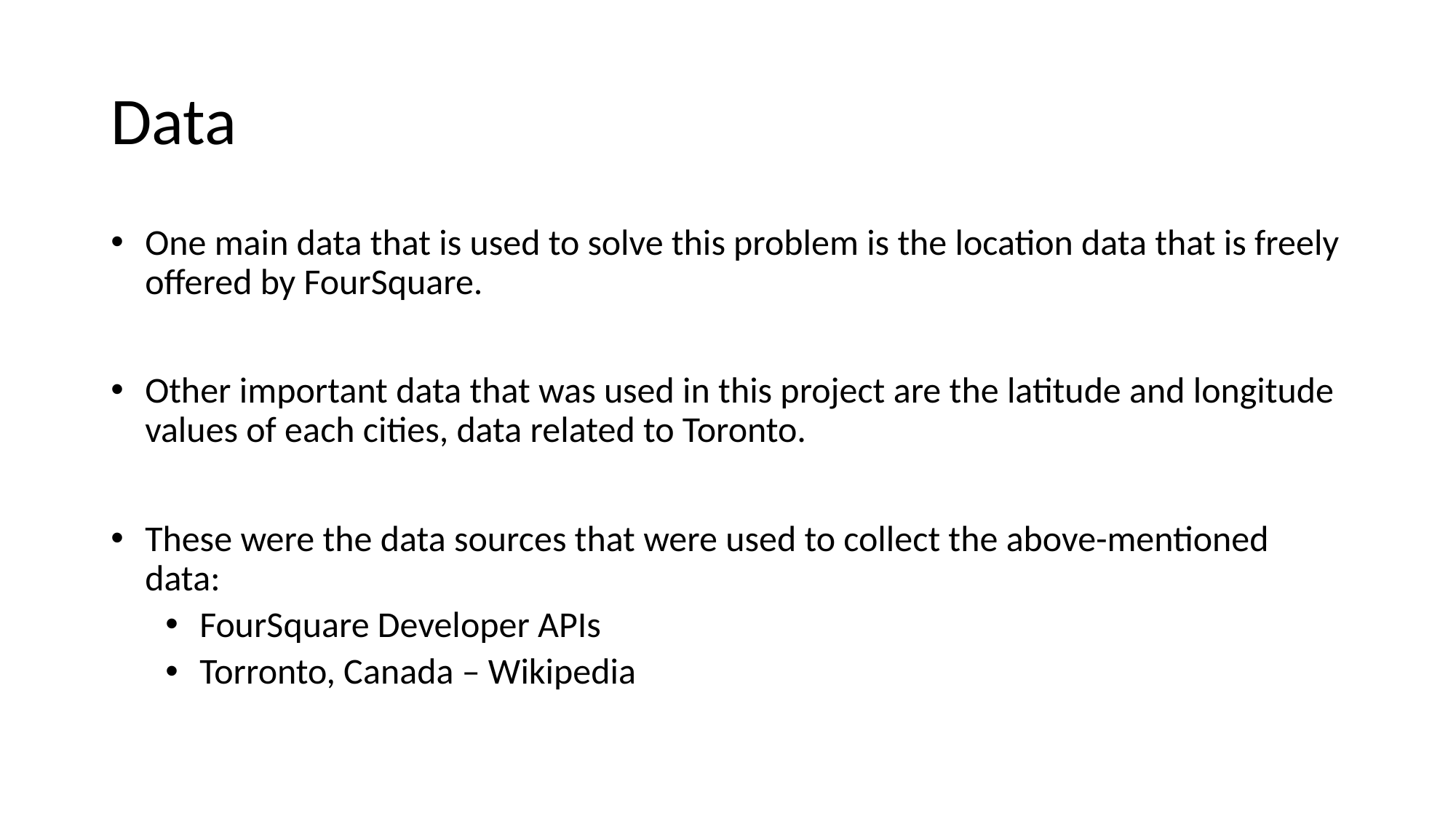

# Data
One main data that is used to solve this problem is the location data that is freely offered by FourSquare.

Other important data that was used in this project are the latitude and longitude values of each cities, data related to Toronto.

These were the data sources that were used to collect the above-mentioned data:
FourSquare Developer APIs
Torronto, Canada – Wikipedia